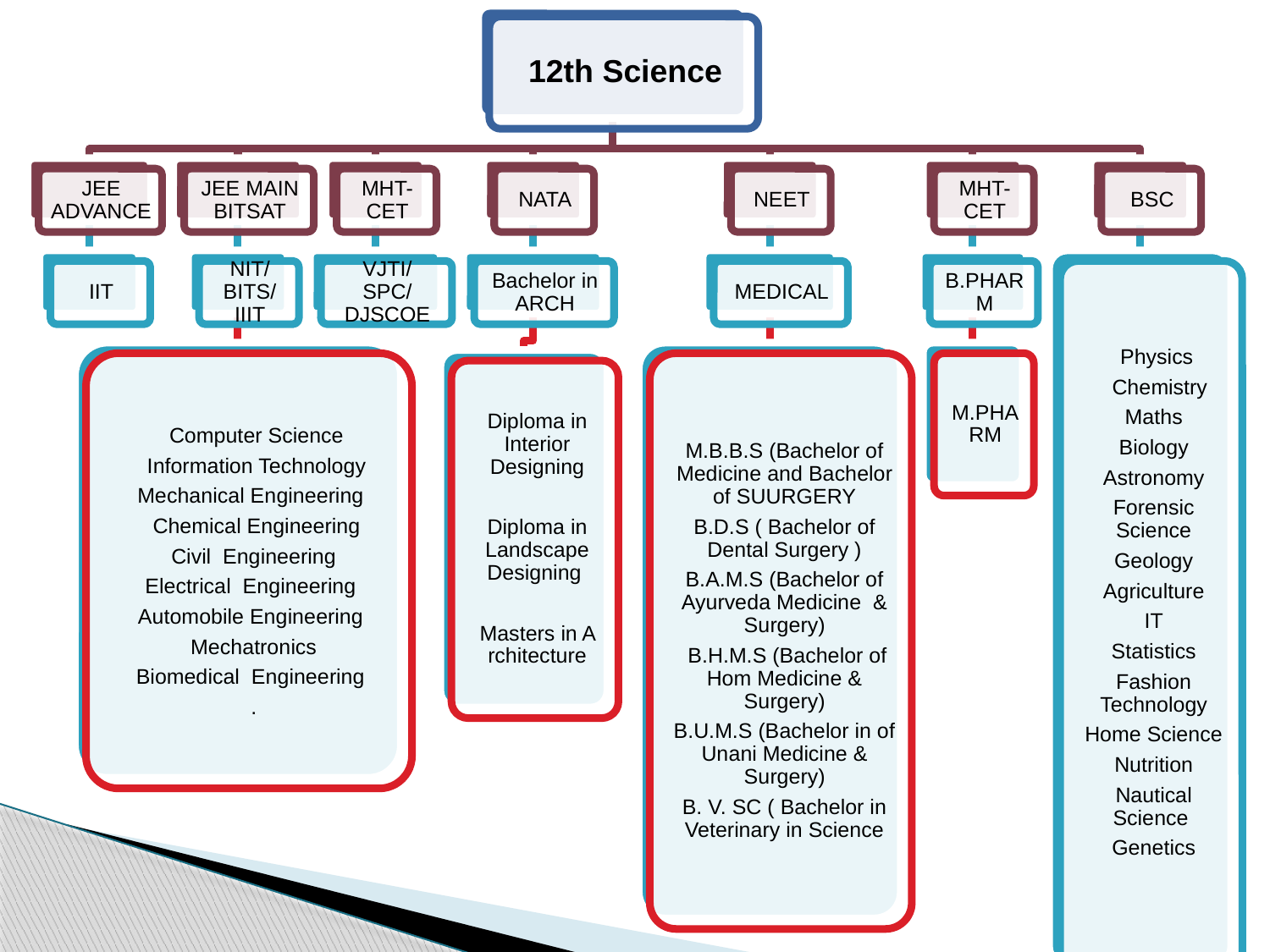

12th Science
JEE ADVANCE
IIT
JEE MAIN BITSAT
NIT/BITS/IIIT

 Computer Science
 Information Technology
Mechanical Engineering
 Chemical Engineering
Civil  Engineering
Electrical  Engineering
Automobile Engineering
Mechatronics
Biomedical  Engineering
.

MHT-CET
VJTI/SPC/DJSCOE
NATA
Bachelor in ARCH
Diploma in Interior Designing

Diploma in Landscape Designing

Masters in A rchitecture
NEET
MEDICAL
M.B.B.S (Bachelor of Medicine and Bachelor of SUURGERY
B.D.S ( Bachelor of Dental Surgery )
B.A.M.S (Bachelor of Ayurveda Medicine  & Surgery)
 B.H.M.S (Bachelor of Hom Medicine & Surgery)
B.U.M.S (Bachelor in of Unani Medicine & Surgery)
B. V. SC ( Bachelor in Veterinary in Science
MHT-CET
B.PHARM
M.PHARM
BSC
 Physics
  Chemistry
Maths
Biology
Astronomy
Forensic Science
Geology
Agriculture
IT
Statistics
Fashion Technology
Home Science
Nutrition
Nautical Science
Genetics